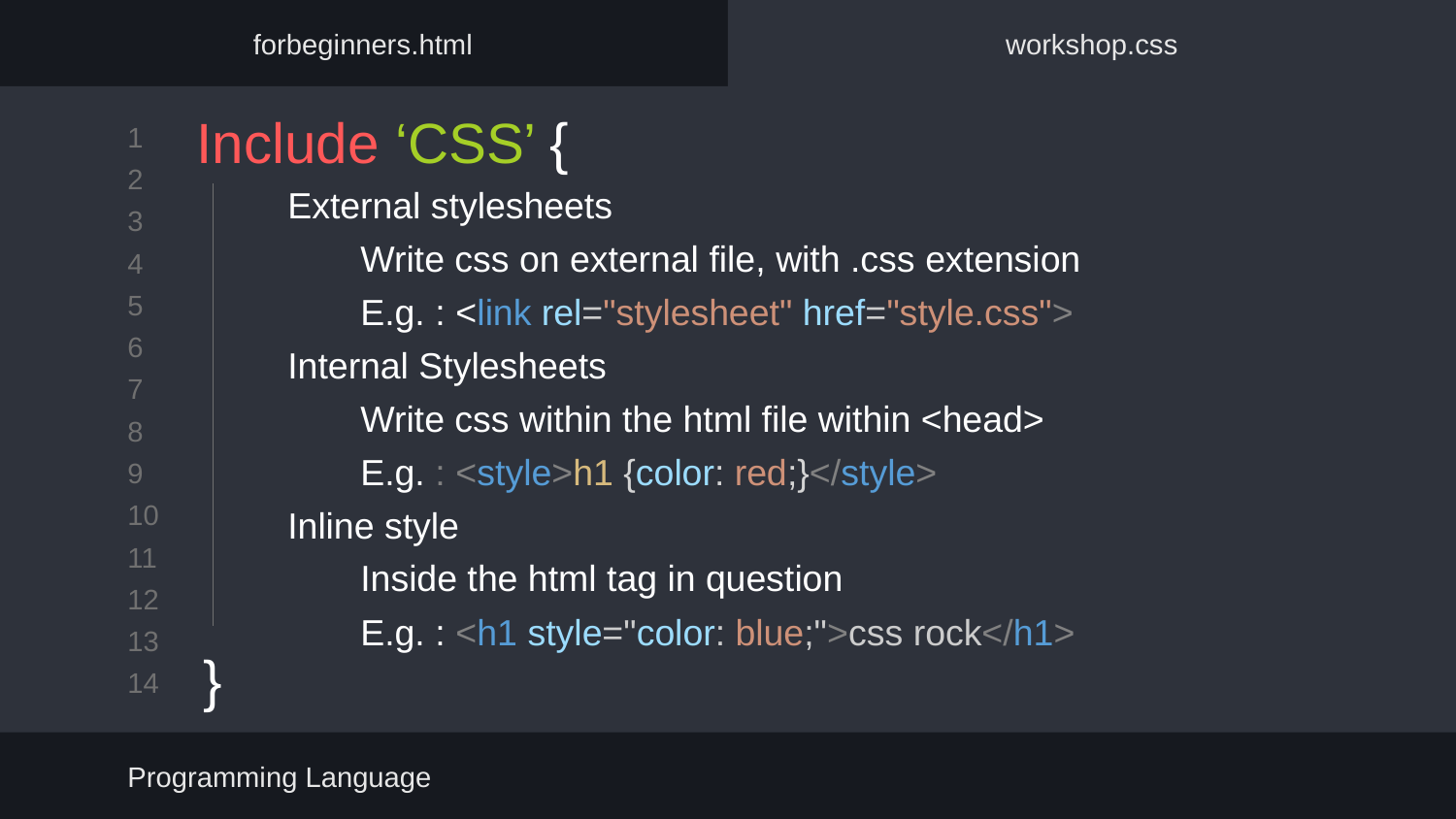

forbeginners.html
workshop.css
# Include ‘CSS’ {
}
External stylesheets
Write css on external file, with .css extension
E.g. : <link rel="stylesheet" href="style.css">
Internal Stylesheets
Write css within the html file within <head>
E.g. : <style>h1 {color: red;}</style>
Inline style
Inside the html tag in question
E.g. : <h1 style="color: blue;">css rock</h1>

Programming Language